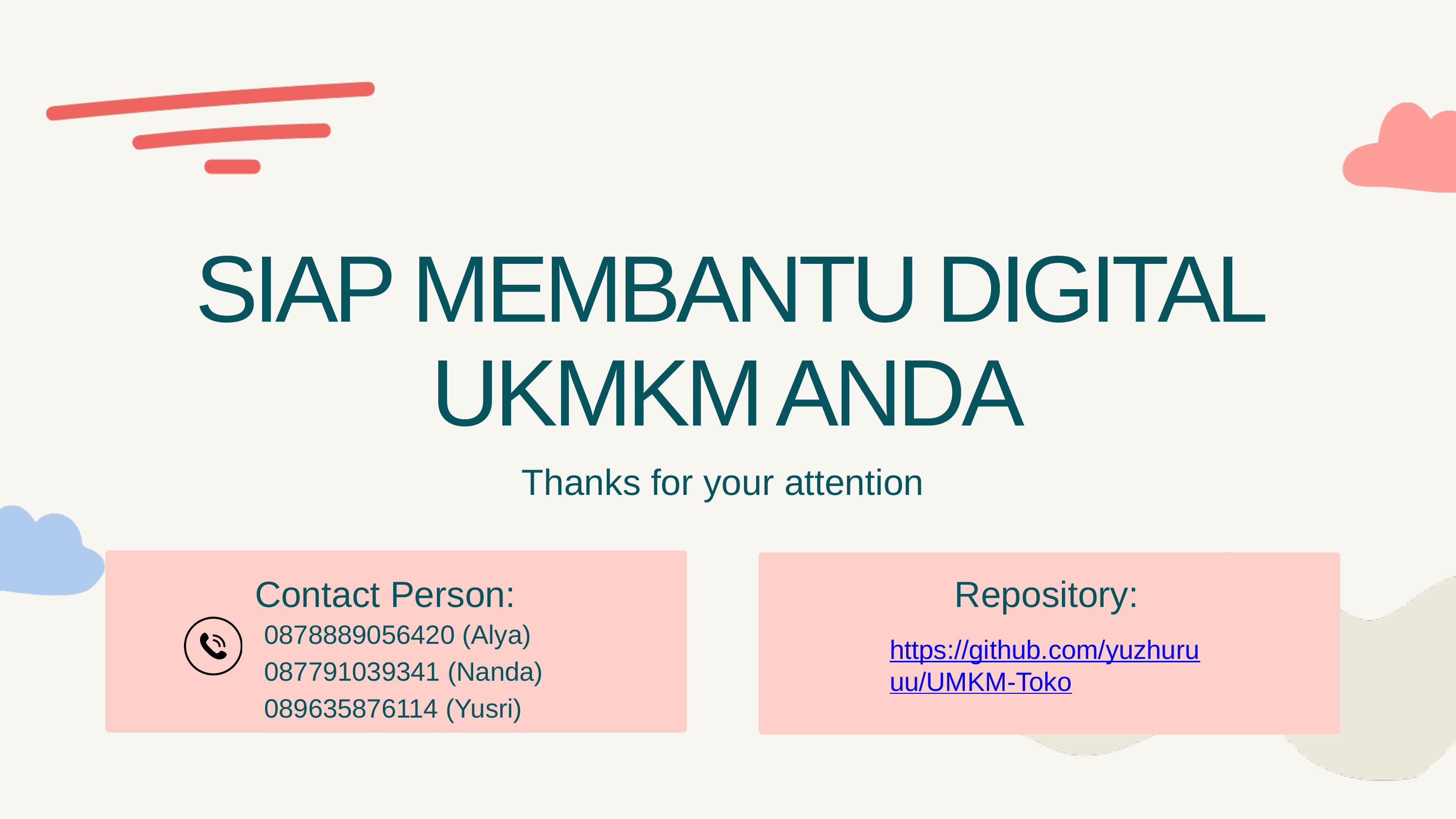

SIAP MEMBANTU DIGITAL UKMKM ANDA

Thanks for your attention

Contact Person:
Repository:
0878889056420 (Alya)
087791039341 (Nanda)
089635876114 (Yusri)

https://github.com/yuzhuruuu/UMKM-Toko